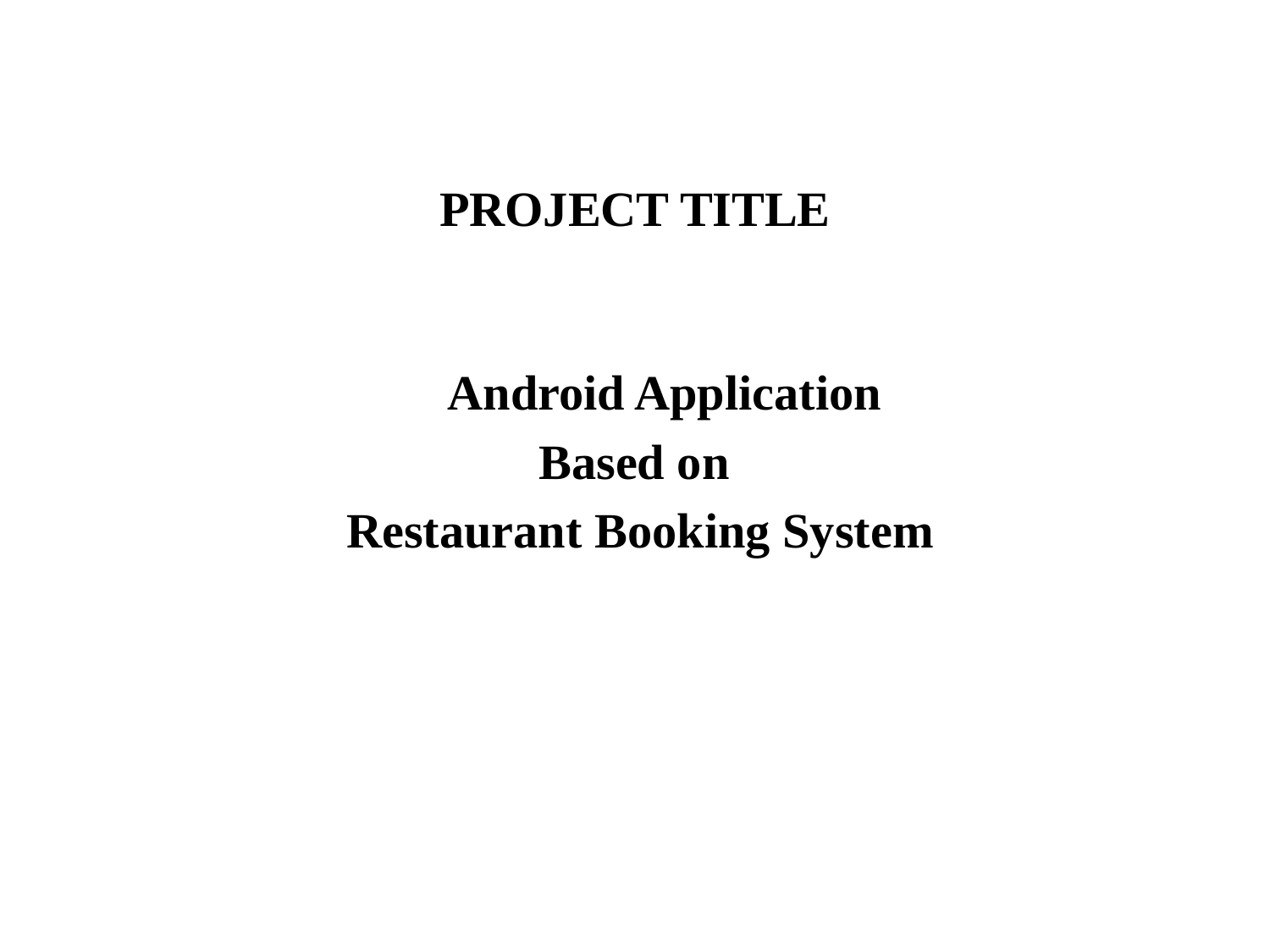

# PROJECT TITLE

     Android Application
Based on
Restaurant Booking System